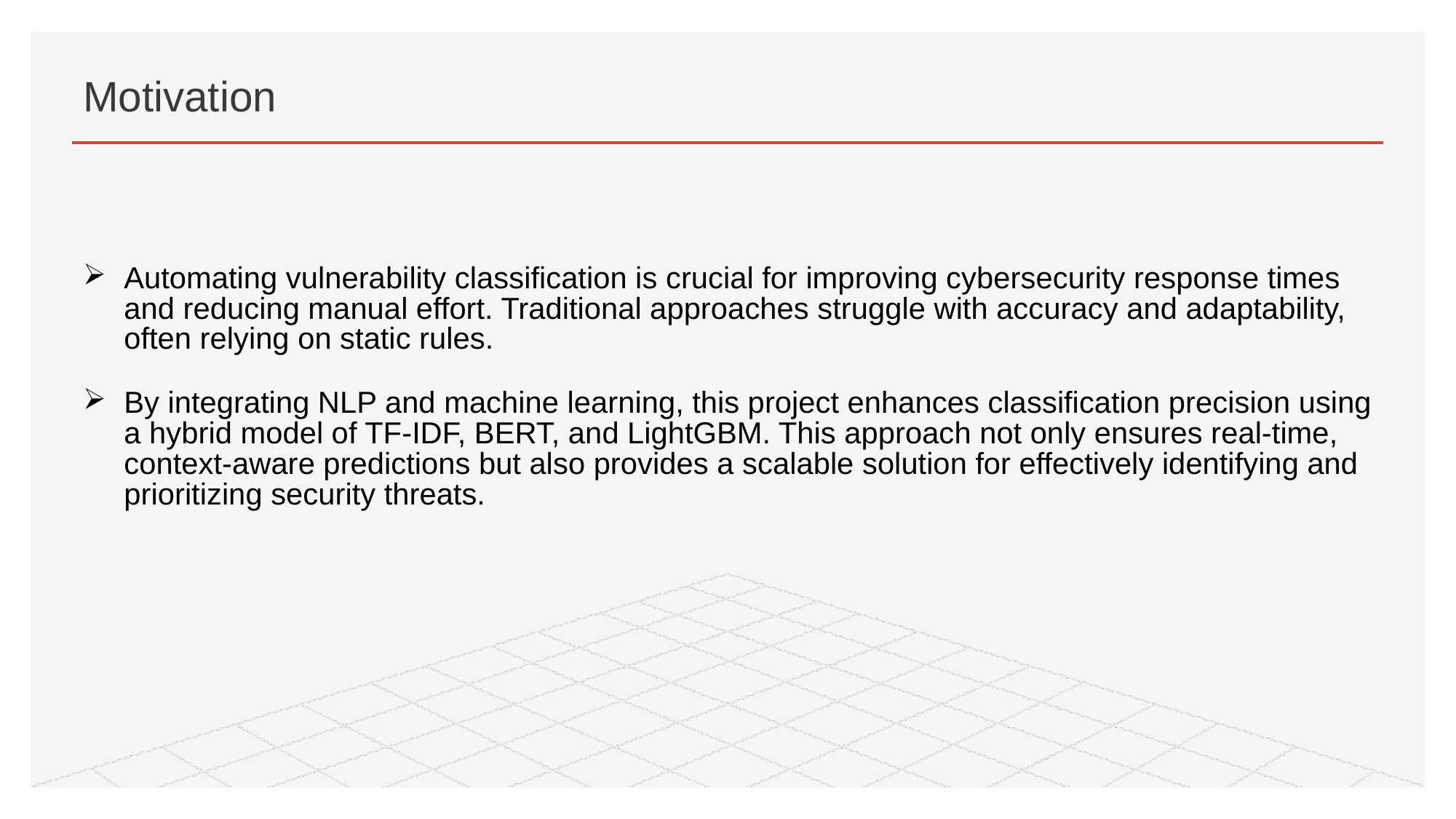

# Motivation

Automating vulnerability classification is crucial for improving cybersecurity response times and reducing manual effort. Traditional approaches struggle with accuracy and adaptability, often relying on static rules.
By integrating NLP and machine learning, this project enhances classification precision using a hybrid model of TF-IDF, BERT, and LightGBM. This approach not only ensures real-time, context-aware predictions but also provides a scalable solution for effectively identifying and prioritizing security threats.